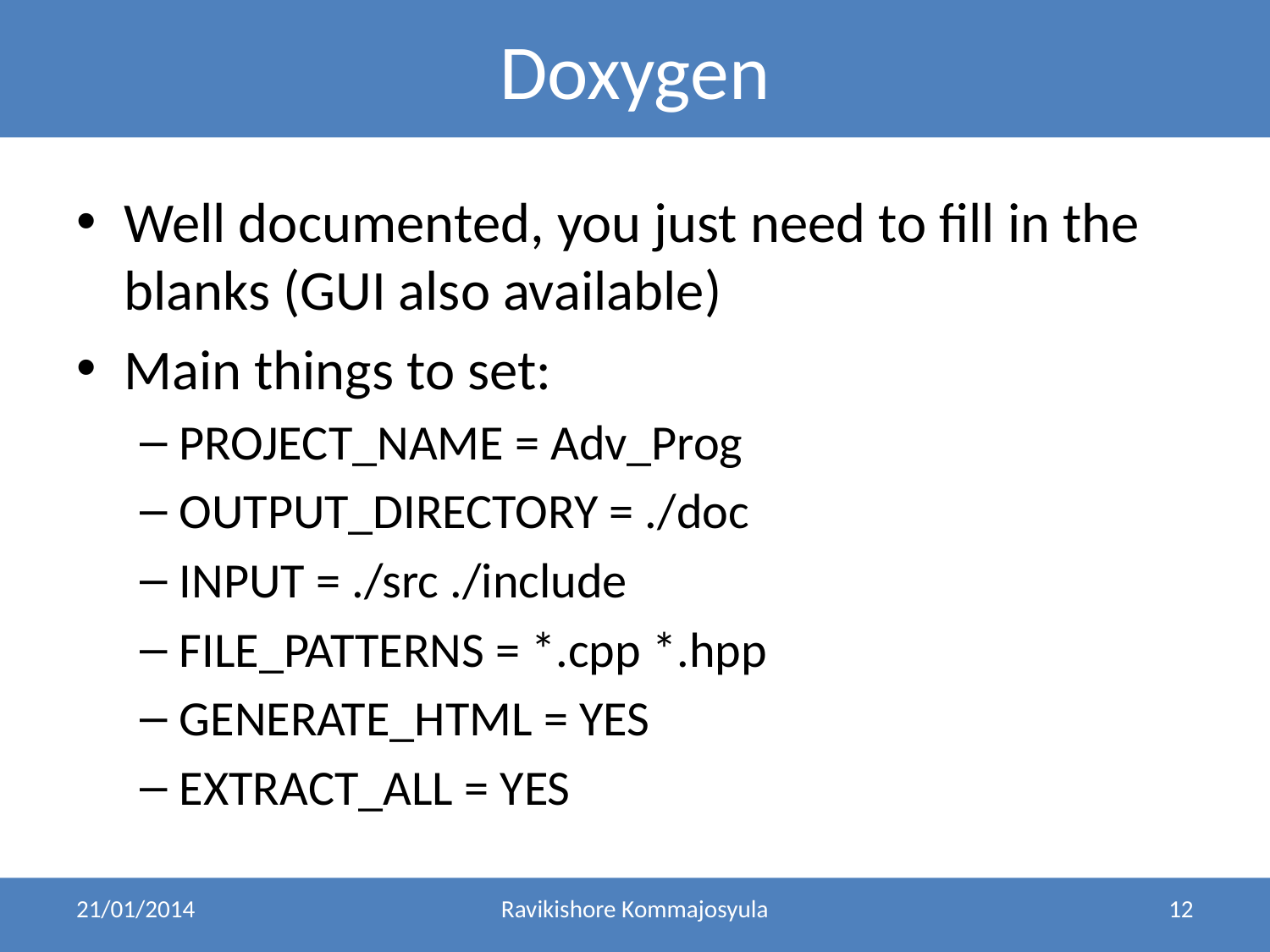

Doxygen
Well documented, you just need to fill in the blanks (GUI also available)
Main things to set:
PROJECT_NAME = Adv_Prog
OUTPUT_DIRECTORY = ./doc
INPUT = ./src ./include
FILE_PATTERNS = *.cpp *.hpp
GENERATE_HTML = YES
EXTRACT_ALL = YES

21/01/2014
Ravikishore Kommajosyula
12